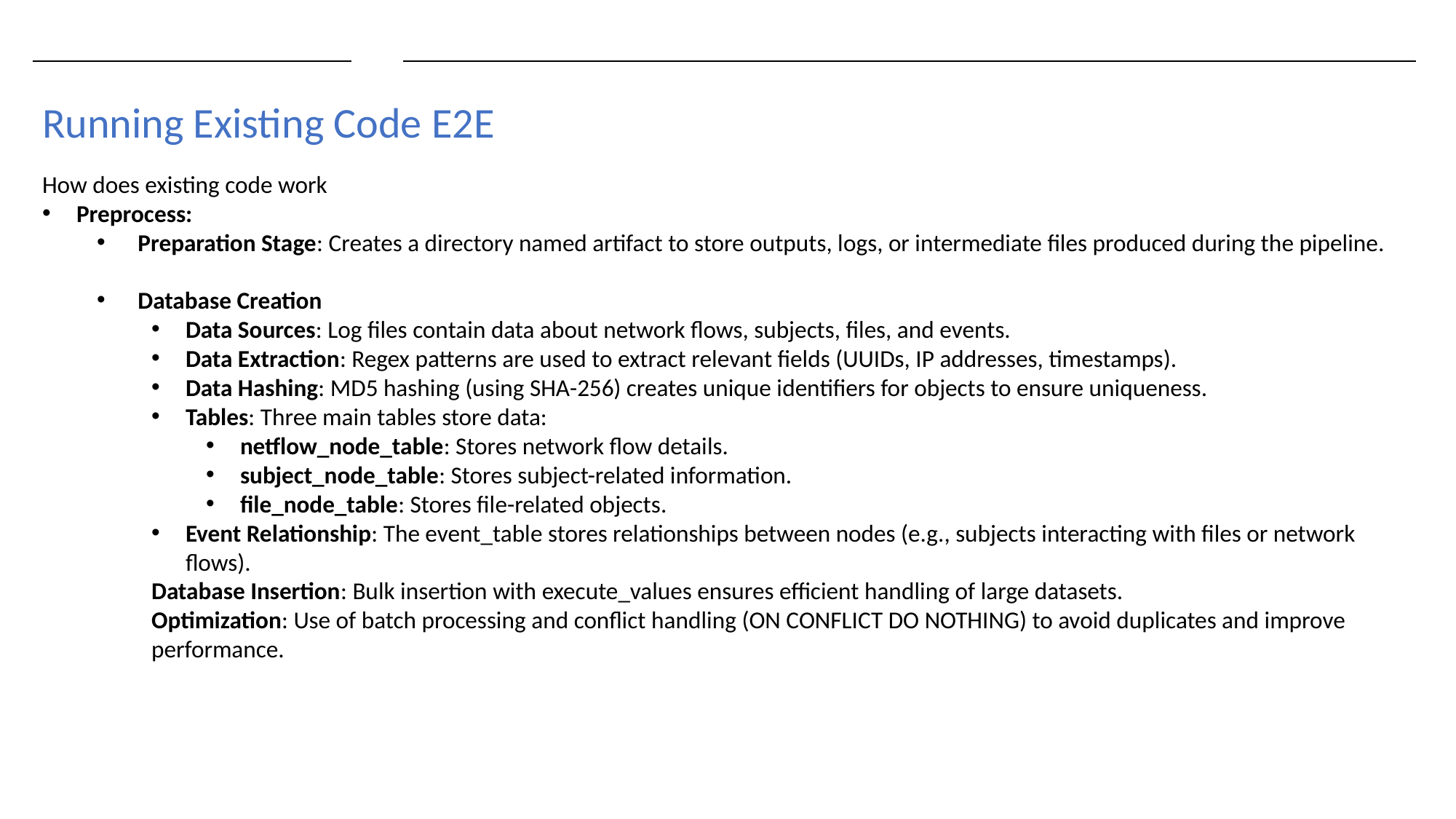

# Running Existing Code E2E
How does existing code work
Preprocess:
Preparation Stage: Creates a directory named artifact to store outputs, logs, or intermediate files produced during the pipeline.

Database Creation
Data Sources: Log files contain data about network flows, subjects, files, and events.
Data Extraction: Regex patterns are used to extract relevant fields (UUIDs, IP addresses, timestamps).
Data Hashing: MD5 hashing (using SHA-256) creates unique identifiers for objects to ensure uniqueness.
Tables: Three main tables store data:
netflow_node_table: Stores network flow details.
subject_node_table: Stores subject-related information.
file_node_table: Stores file-related objects.
Event Relationship: The event_table stores relationships between nodes (e.g., subjects interacting with files or network flows).
Database Insertion: Bulk insertion with execute_values ensures efficient handling of large datasets.
Optimization: Use of batch processing and conflict handling (ON CONFLICT DO NOTHING) to avoid duplicates and improve performance.